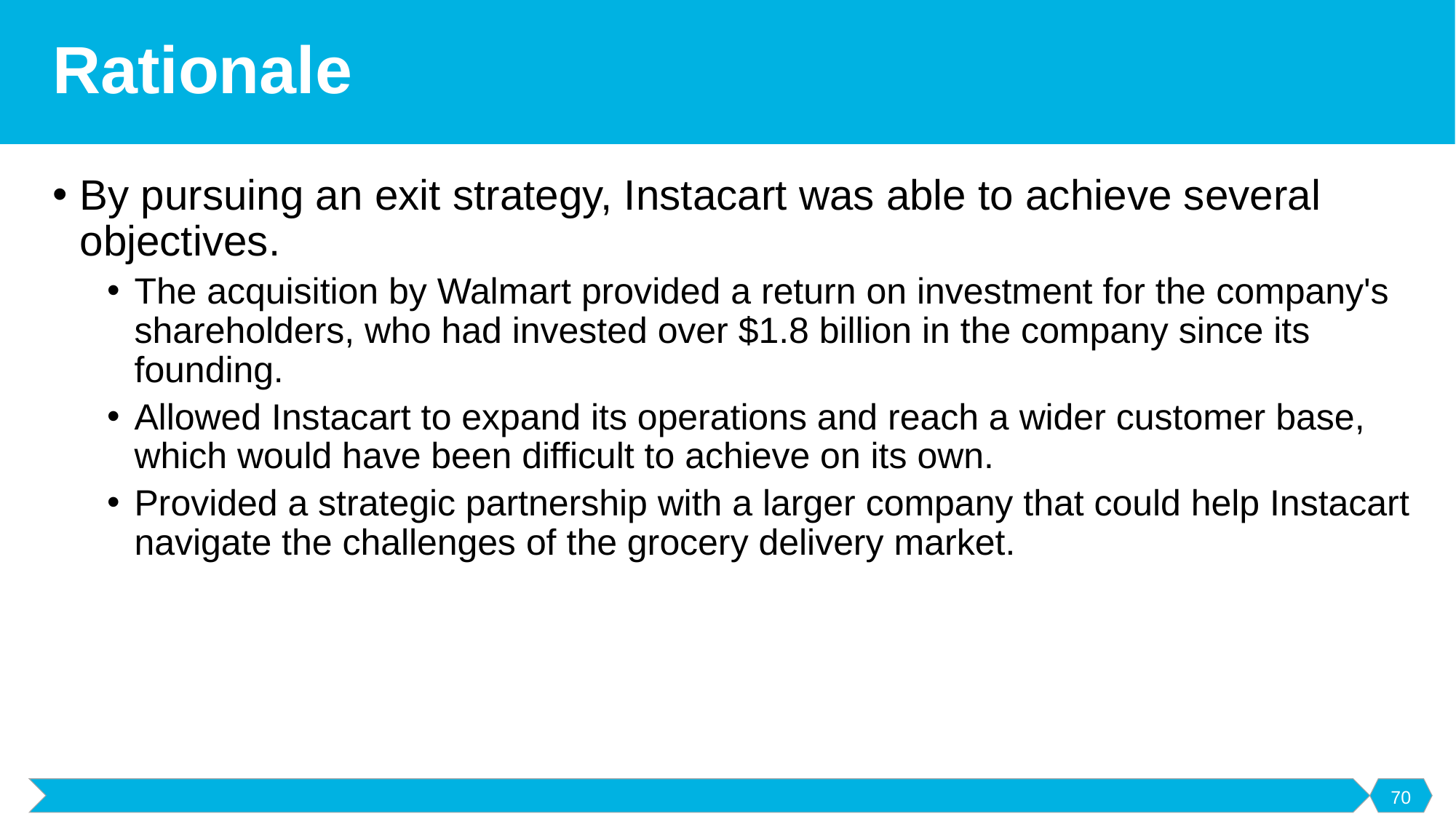

# Rationale
By pursuing an exit strategy, Instacart was able to achieve several objectives.
The acquisition by Walmart provided a return on investment for the company's shareholders, who had invested over $1.8 billion in the company since its founding.
Allowed Instacart to expand its operations and reach a wider customer base, which would have been difficult to achieve on its own.
Provided a strategic partnership with a larger company that could help Instacart navigate the challenges of the grocery delivery market.
70